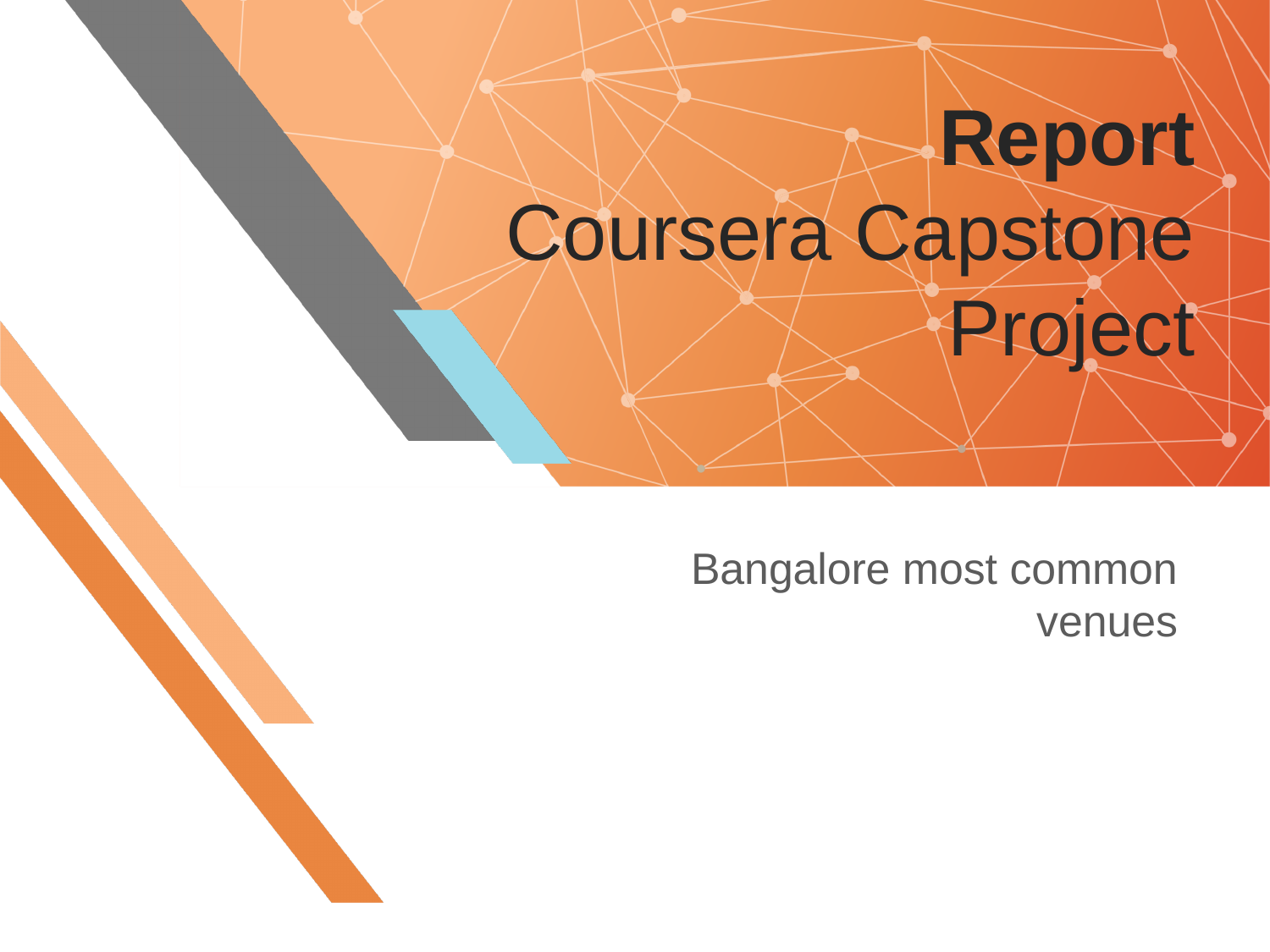

# Report Coursera Capstone Project
Bangalore most common venues